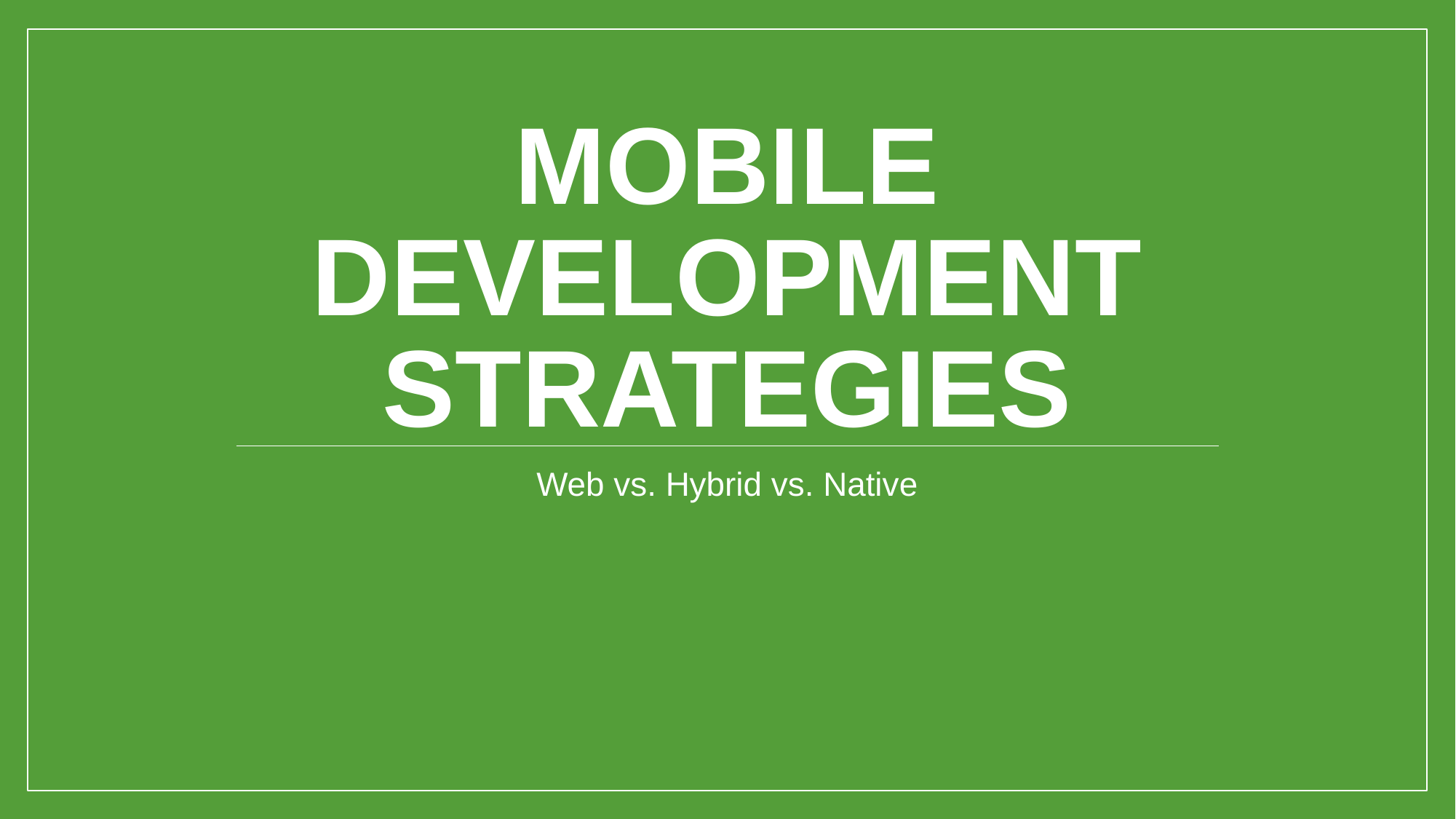

# Mobile Development Strategies
Web vs. Hybrid vs. Native